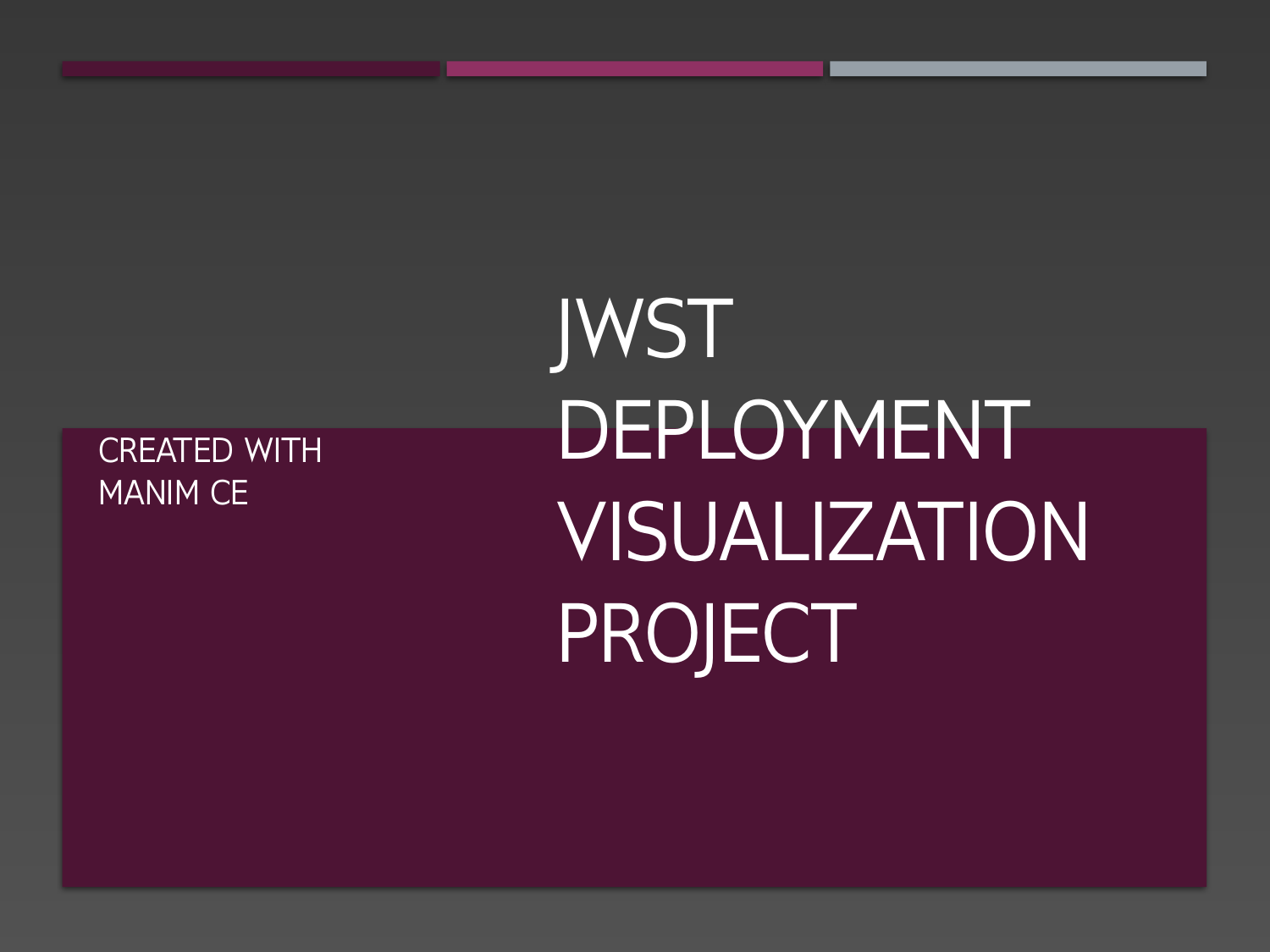

# JWST Deployment Visualization Project
Created with Manim CE